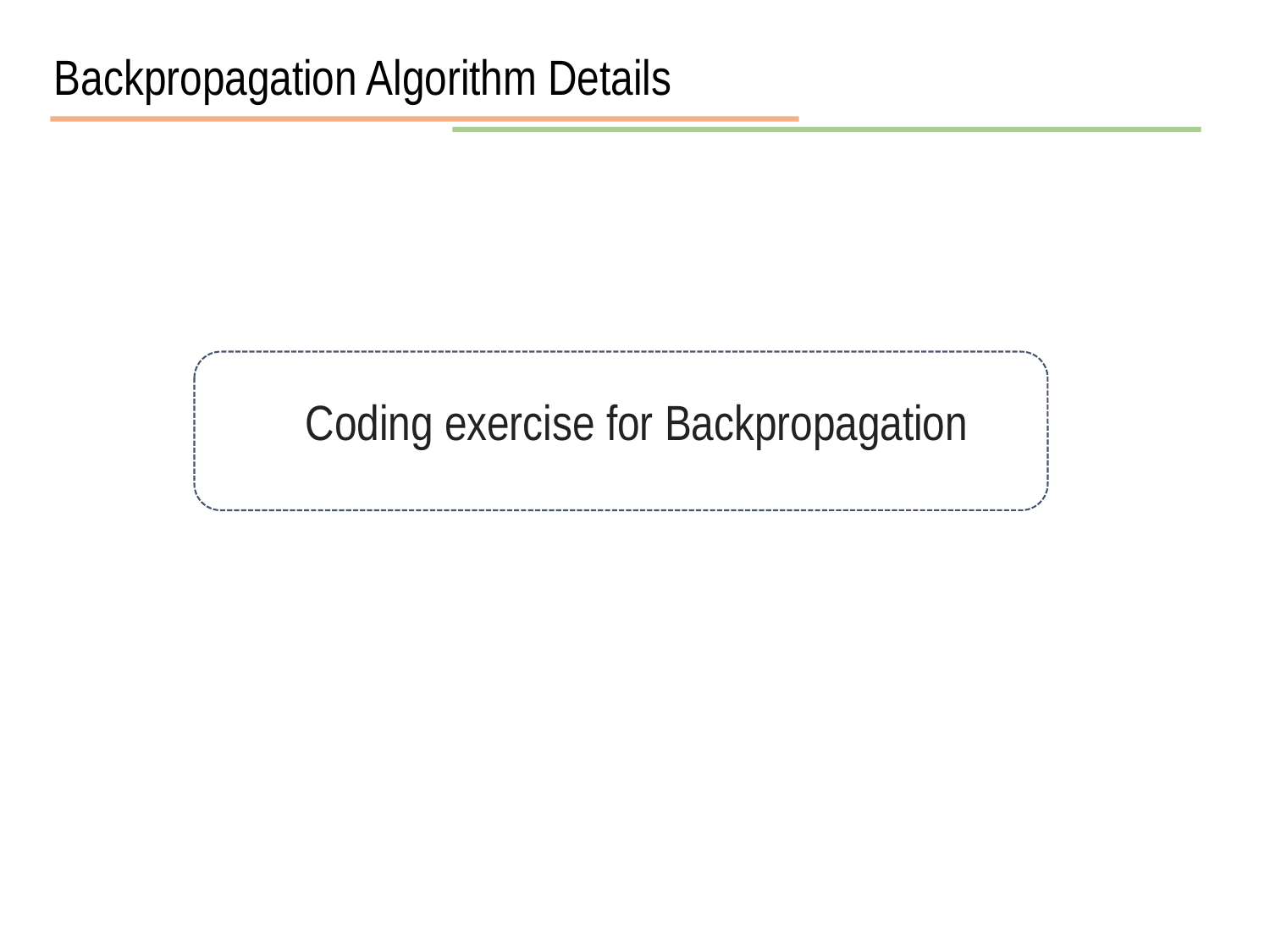

Backpropagation Algorithm Details

Coding exercise for Backpropagation